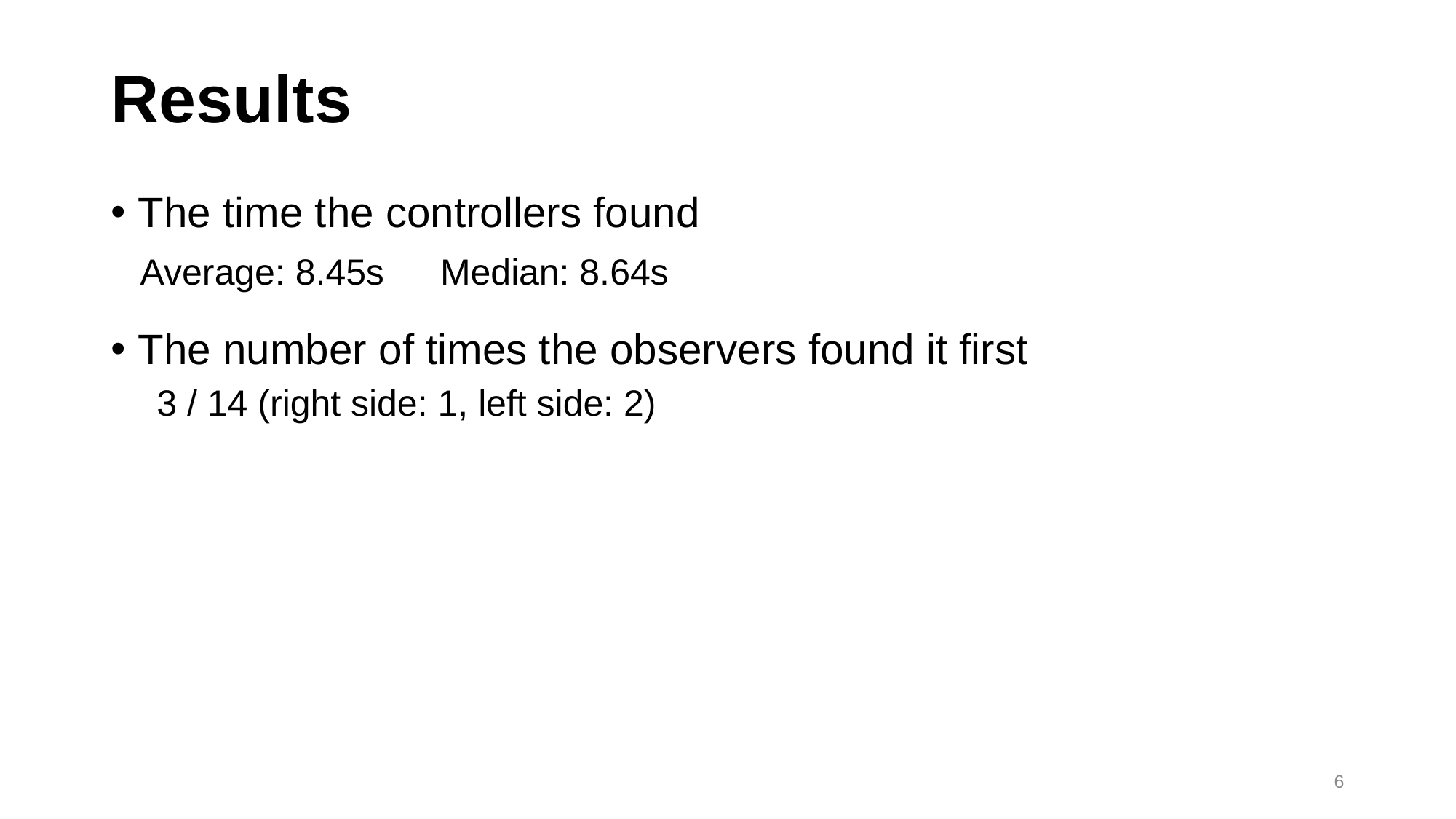

# Results
The time the controllers found
Median: 8.64s
Average: 8.45s
The number of times the observers found it first
3 / 14 (right side: 1, left side: 2)
6